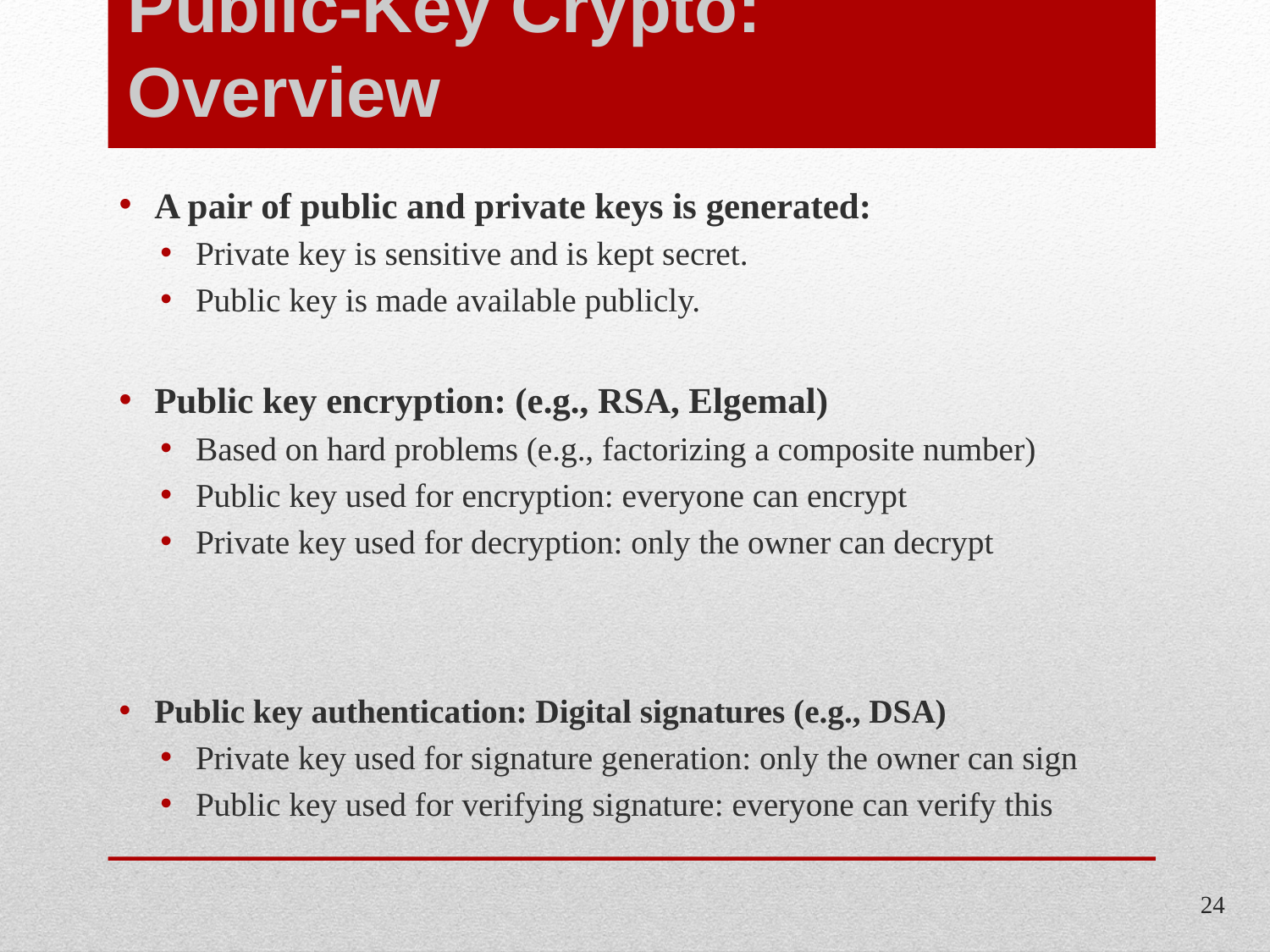

# Public-Key Crypto: Overview
A pair of public and private keys is generated:
Private key is sensitive and is kept secret.
Public key is made available publicly.

Public key encryption: (e.g., RSA, Elgemal)
Based on hard problems (e.g., factorizing a composite number)
Public key used for encryption: everyone can encrypt
Private key used for decryption: only the owner can decrypt

Public key authentication: Digital signatures (e.g., DSA)
Private key used for signature generation: only the owner can sign
Public key used for verifying signature: everyone can verify this
24